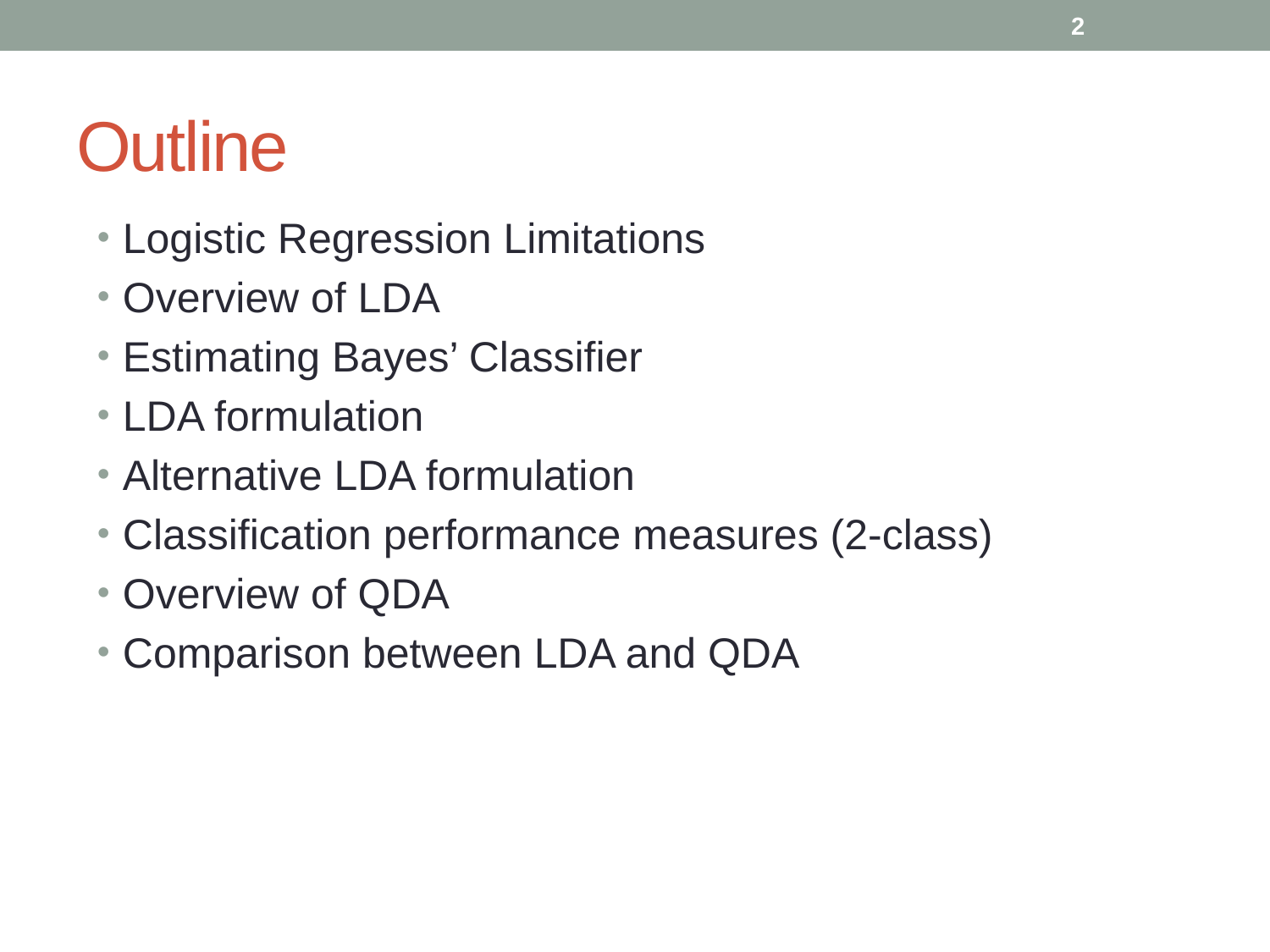

2
# Outline
Logistic Regression Limitations
Overview of LDA
Estimating Bayes’ Classifier
LDA formulation
Alternative LDA formulation
Classification performance measures (2-class)
Overview of QDA
Comparison between LDA and QDA